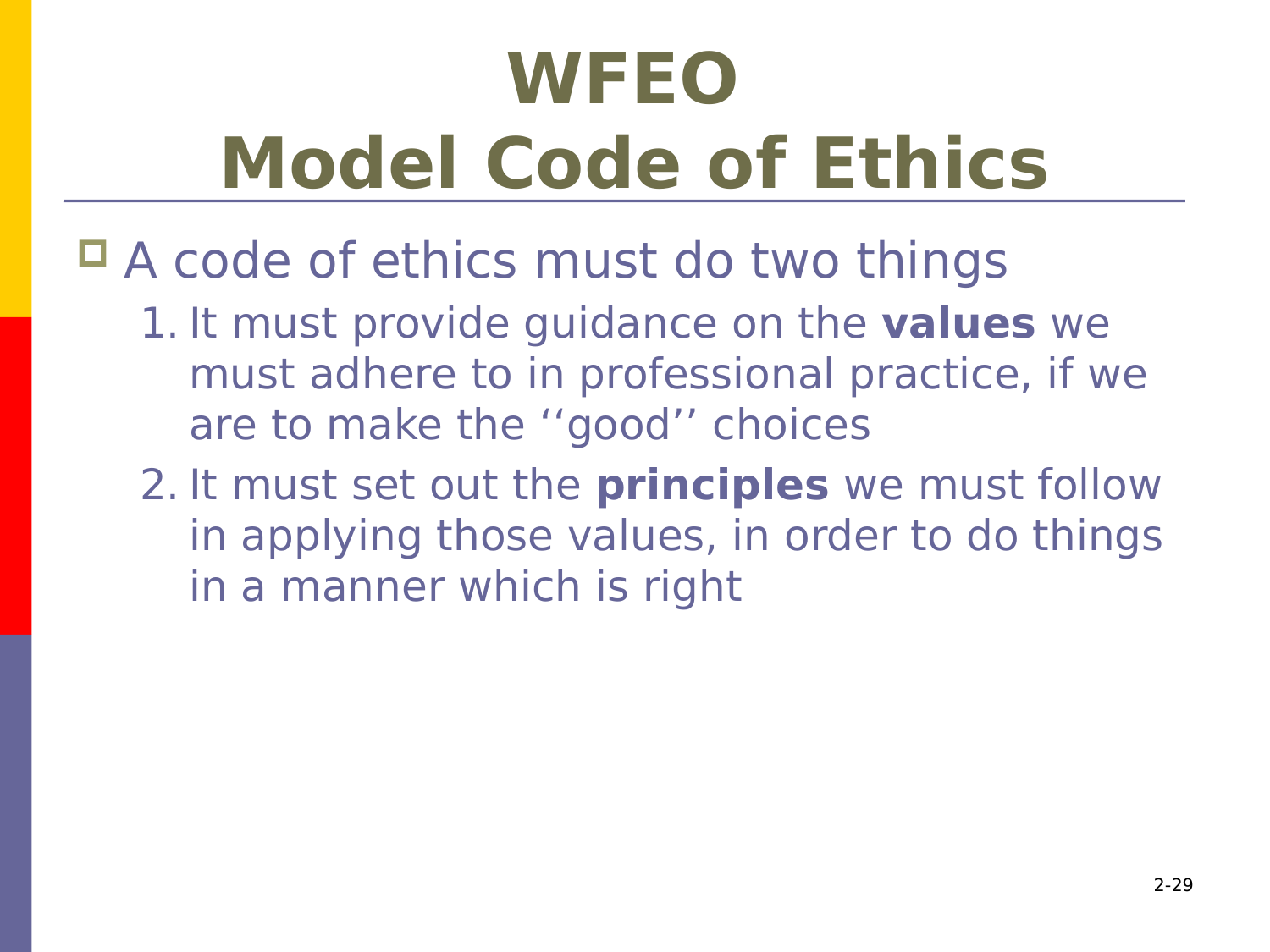

# WFEO Model Code of Ethics
A code of ethics must do two things
It must provide guidance on the values we must adhere to in professional practice, if we are to make the ‘‘good’’ choices
It must set out the principles we must follow in applying those values, in order to do things in a manner which is right
2-29